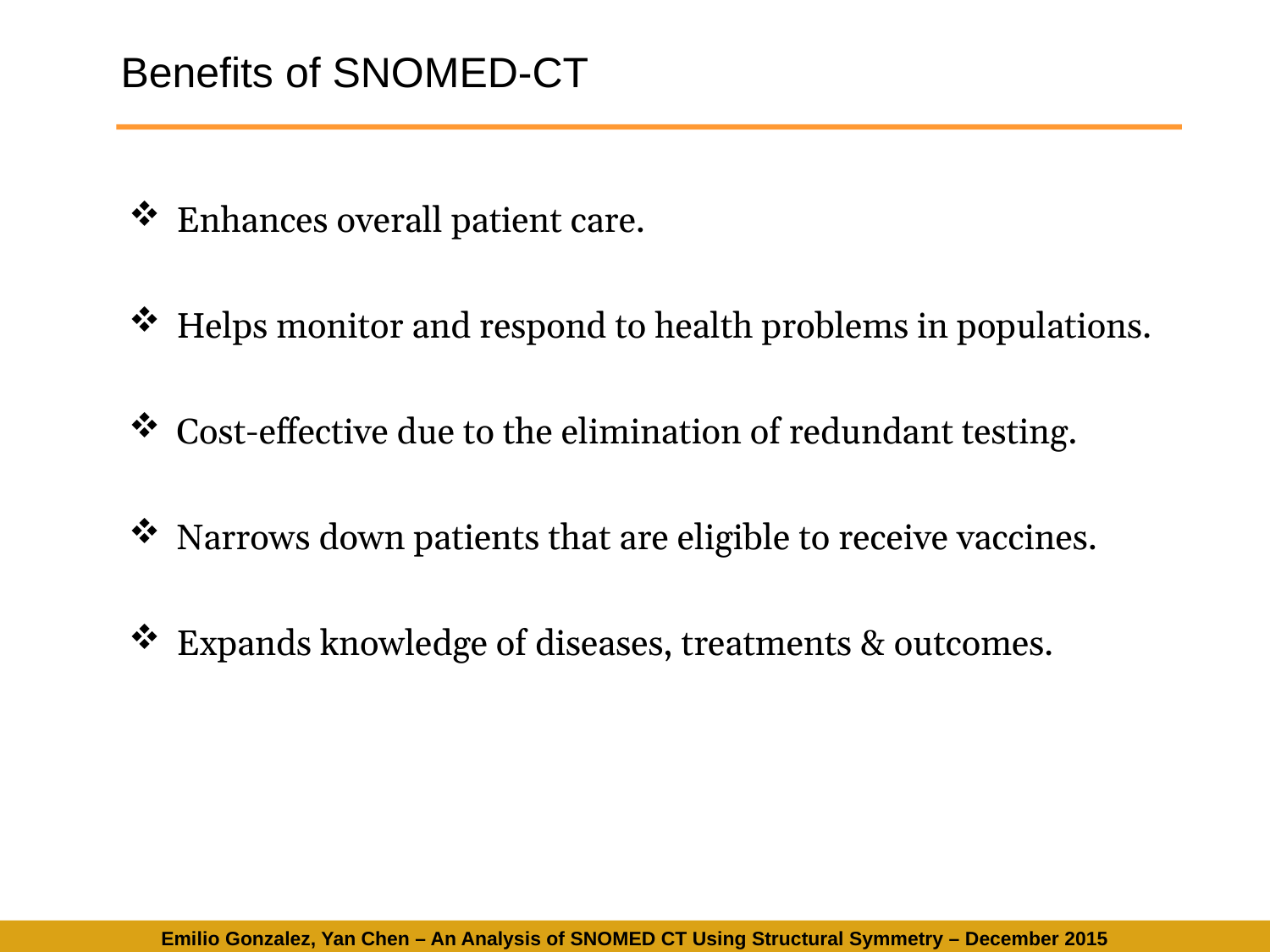

Benefits of SNOMED-CT

Enhances overall patient care.
Helps monitor and respond to health problems in populations.
Cost-effective due to the elimination of redundant testing.
Narrows down patients that are eligible to receive vaccines.
Expands knowledge of diseases, treatments & outcomes.
Emilio Gonzalez, Yan Chen – An Analysis of SNOMED CT Using Structural Symmetry – December 2015